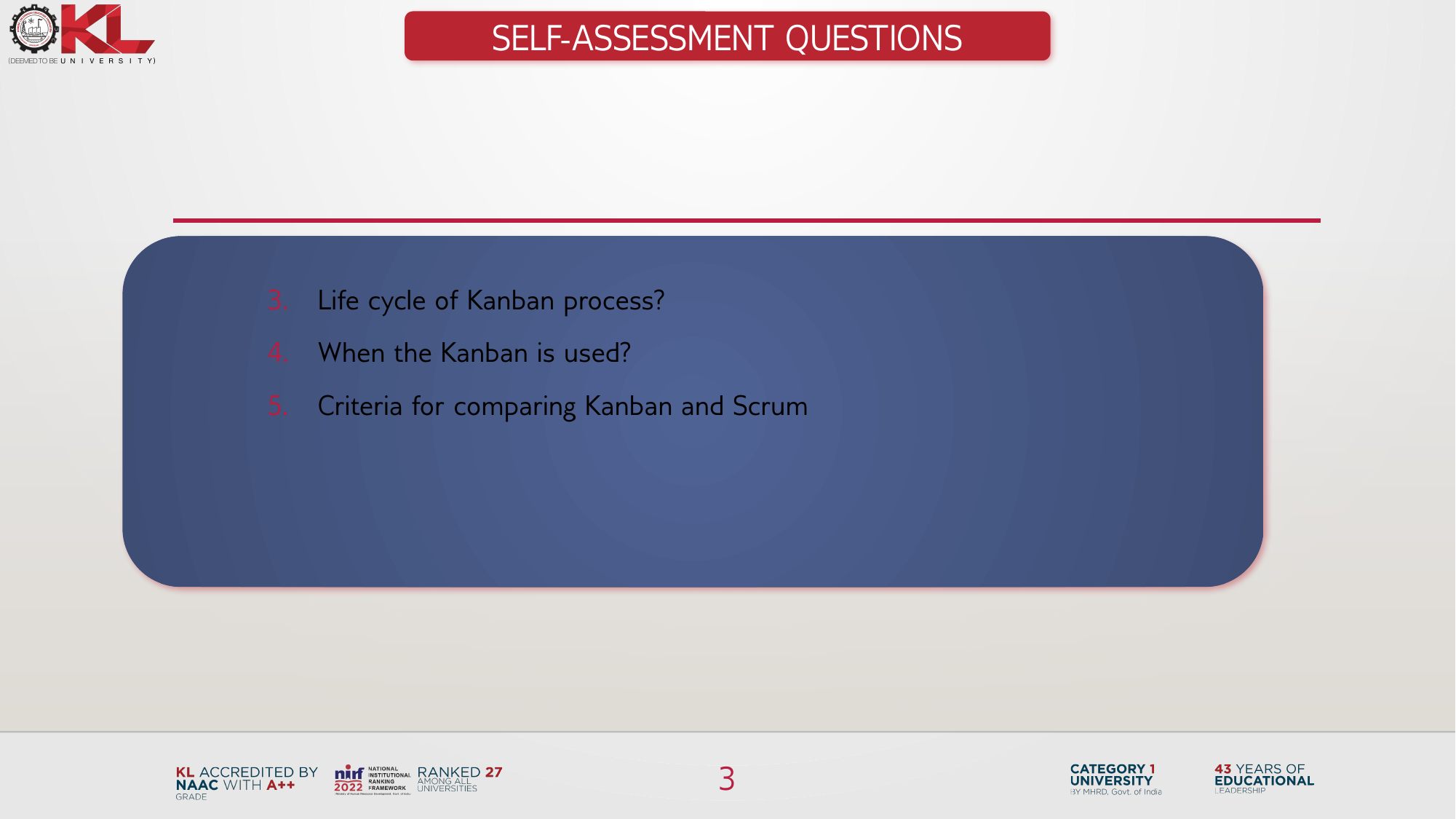

SELF-ASSESSMENT QUESTIONS

Life cycle of Kanban process?
When the Kanban is used?
Criteria for comparing Kanban and Scrum

3